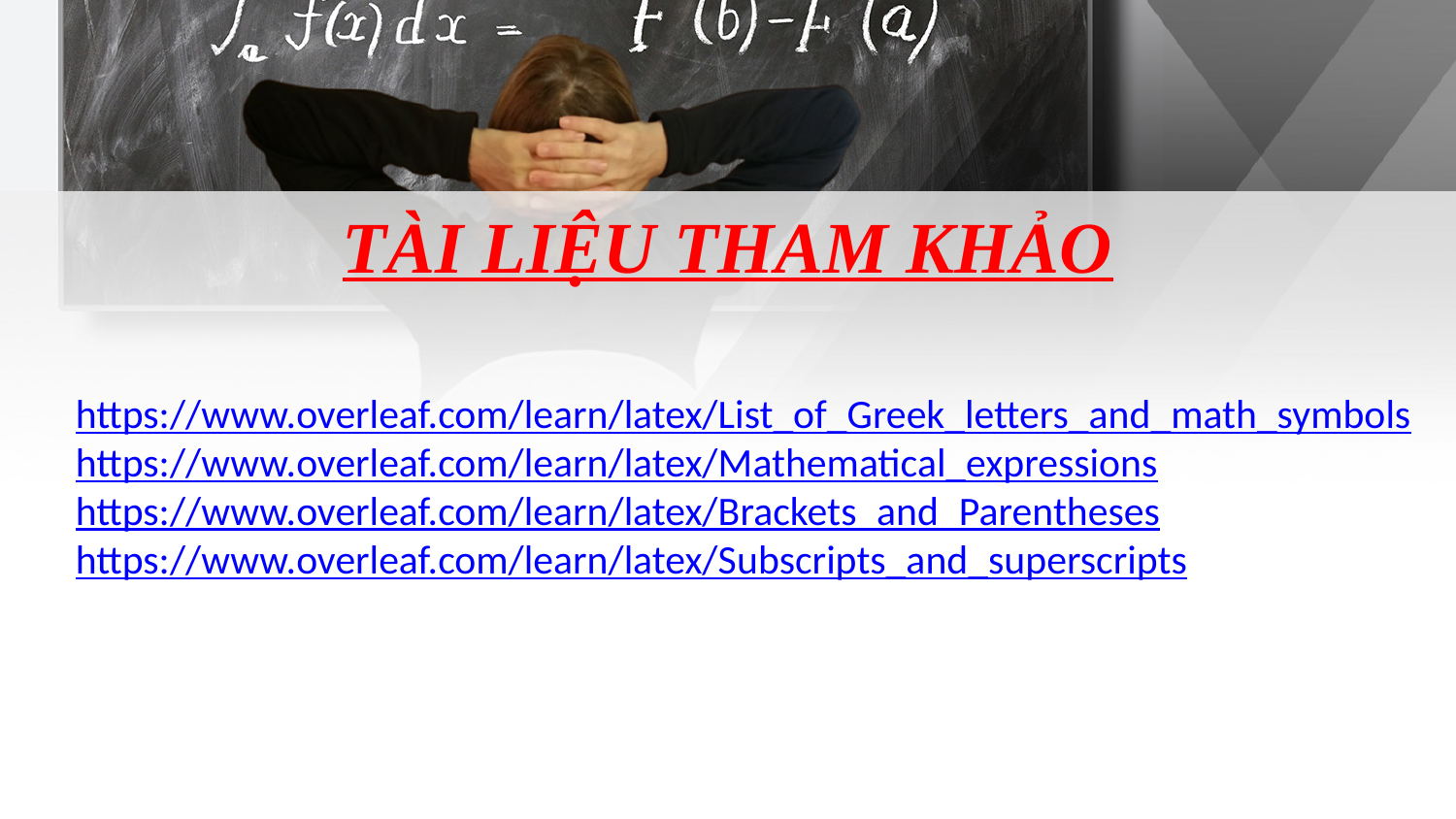

TÀI LIỆU THAM KHẢO
https://www.overleaf.com/learn/latex/List_of_Greek_letters_and_math_symbols
https://www.overleaf.com/learn/latex/Mathematical_expressions
https://www.overleaf.com/learn/latex/Brackets_and_Parentheses
https://www.overleaf.com/learn/latex/Subscripts_and_superscripts